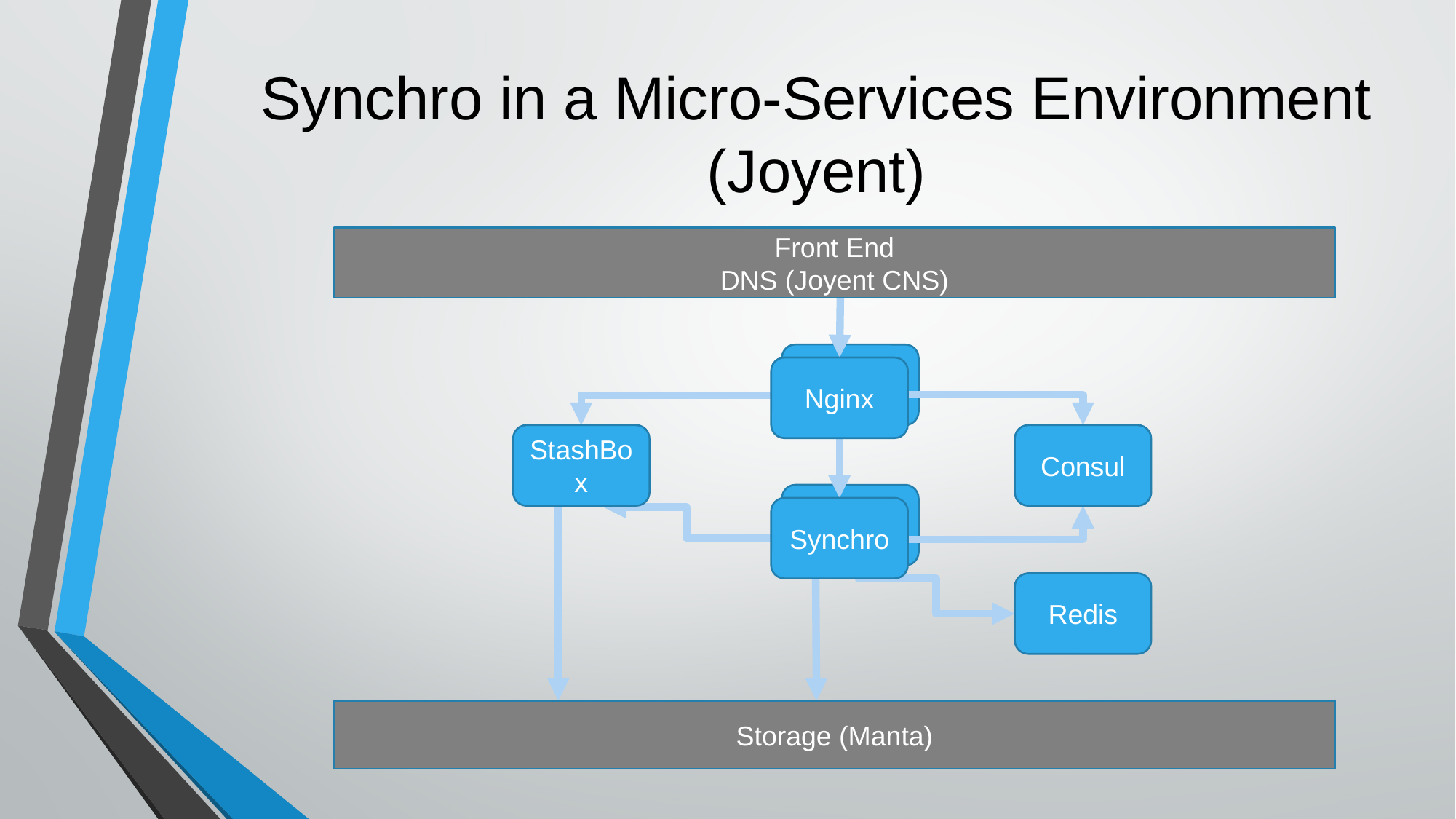

# Synchro in a Micro-Services Environment (Joyent)
Front End
DNS (Joyent CNS)
Nginx
Nginx
StashBox
Consul
Synchro
Synchro
Redis
Storage (Manta)